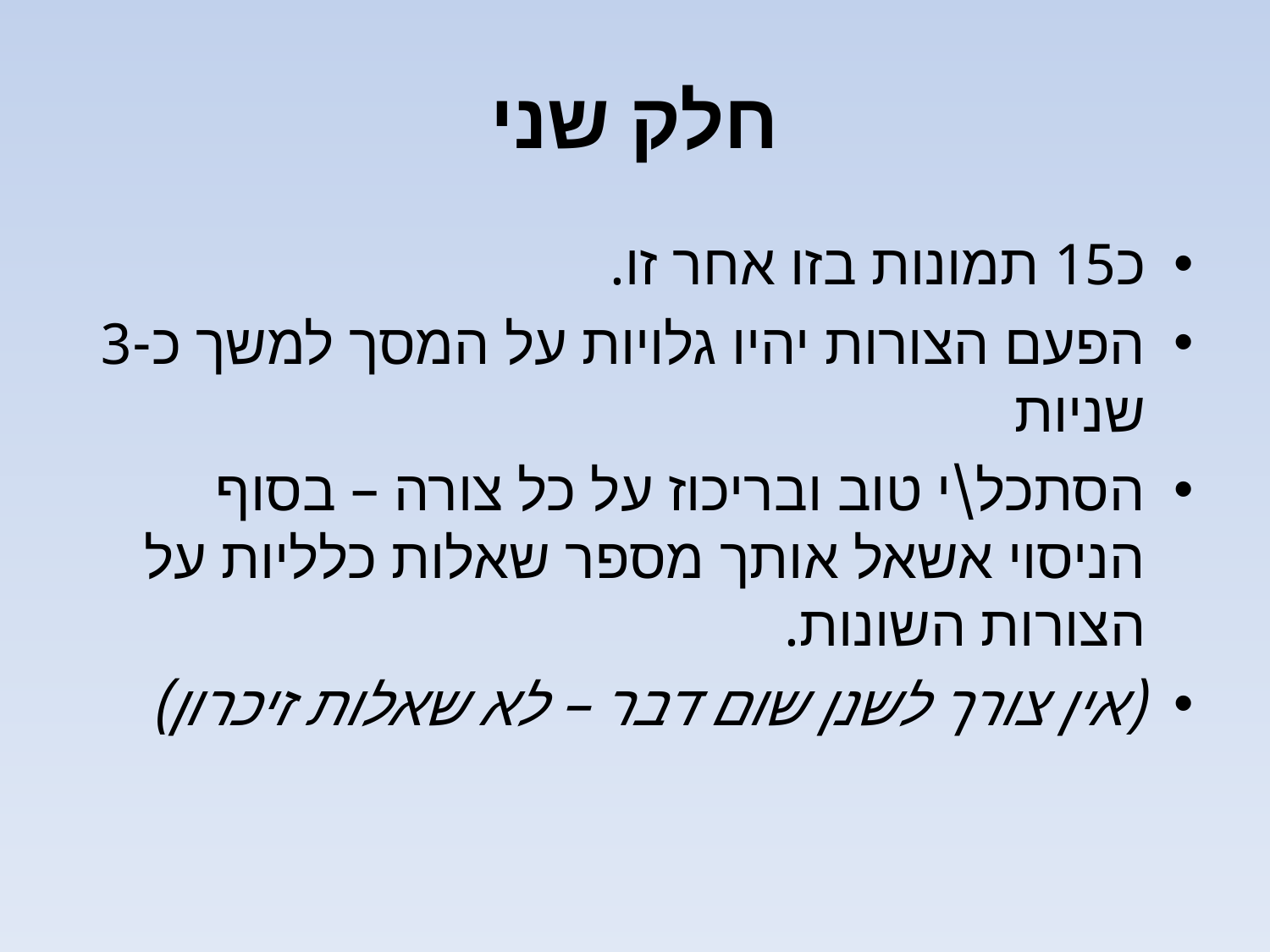

# חלק שני
כ15 תמונות בזו אחר זו.
הפעם הצורות יהיו גלויות על המסך למשך כ-3 שניות
הסתכל\י טוב ובריכוז על כל צורה – בסוף הניסוי אשאל אותך מספר שאלות כלליות על הצורות השונות.
(אין צורך לשנן שום דבר – לא שאלות זיכרון)